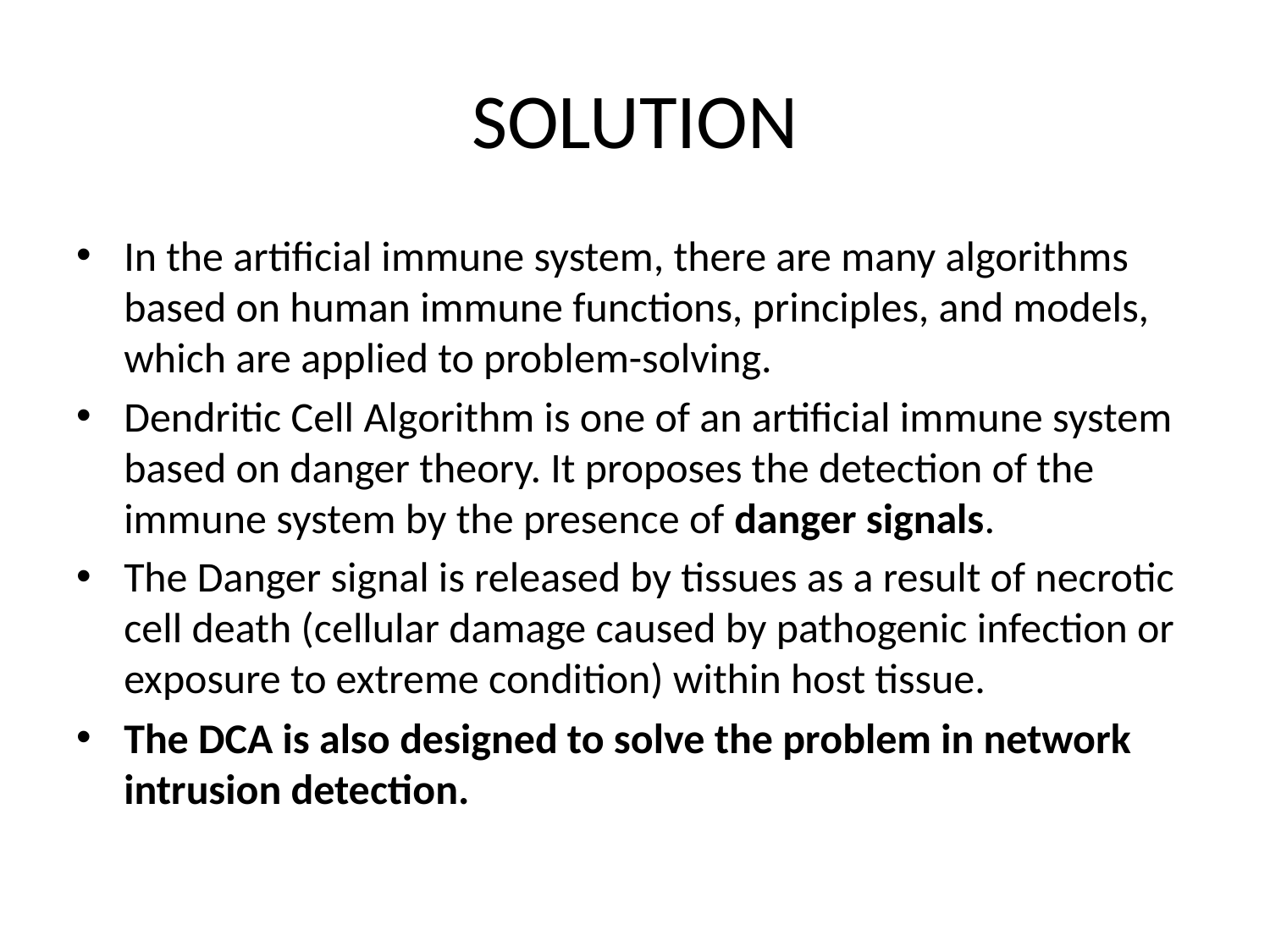

# SOLUTION
In the artificial immune system, there are many algorithms based on human immune functions, principles, and models, which are applied to problem-solving.
Dendritic Cell Algorithm is one of an artificial immune system based on danger theory. It proposes the detection of the immune system by the presence of danger signals.
The Danger signal is released by tissues as a result of necrotic cell death (cellular damage caused by pathogenic infection or exposure to extreme condition) within host tissue.
The DCA is also designed to solve the problem in network intrusion detection.